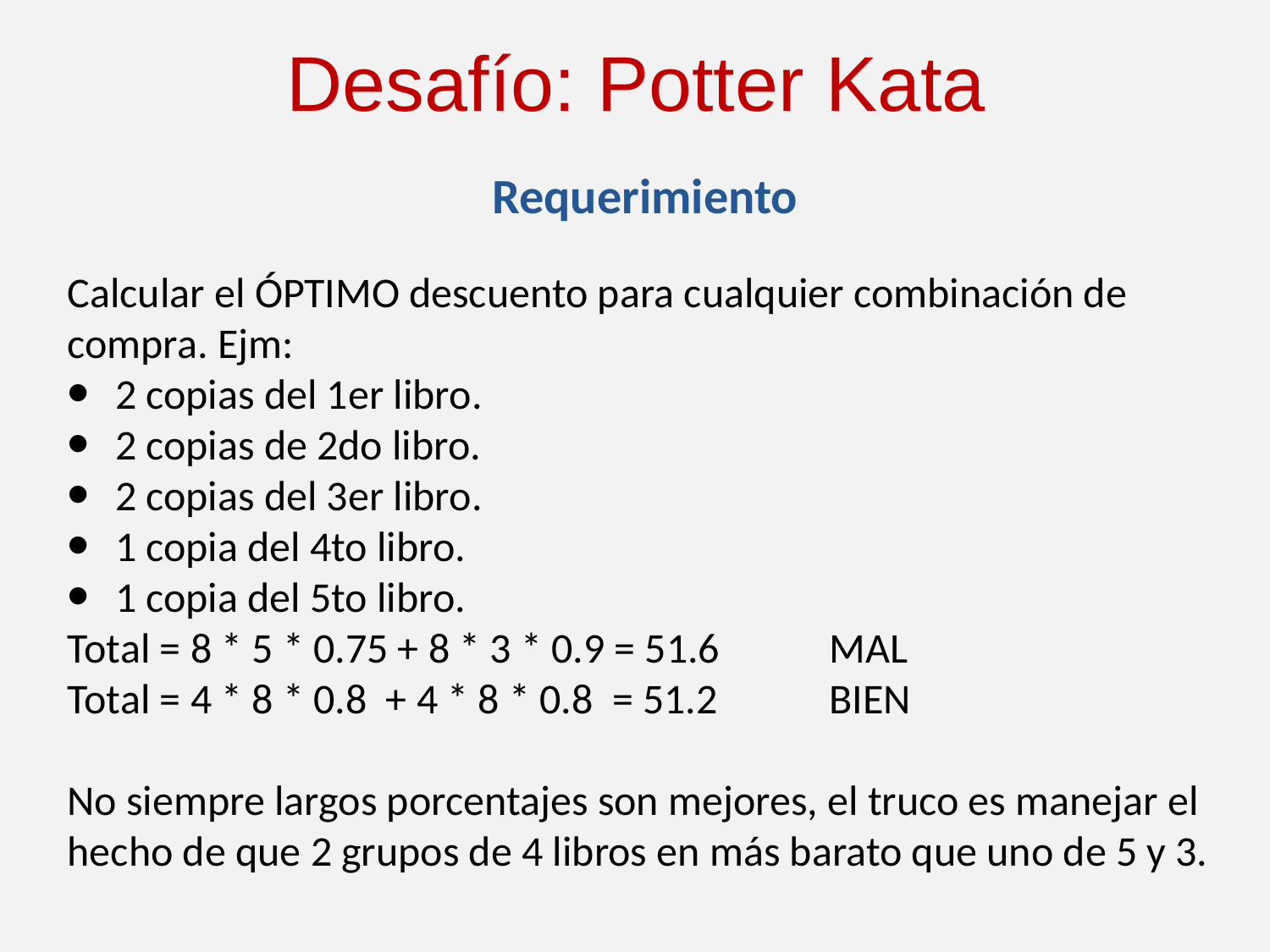

# Desafío: Potter Kata
Requerimiento
Calcular el ÓPTIMO descuento para cualquier combinación de compra. Ejm:
2 copias del 1er libro.
2 copias de 2do libro.
2 copias del 3er libro.
1 copia del 4to libro.
1 copia del 5to libro.
Total = 8 * 5 * 0.75 + 8 * 3 * 0.9 = 51.6 	MAL
Total = 4 * 8 * 0.8  + 4 * 8 * 0.8  = 51.2	BIEN

No siempre largos porcentajes son mejores, el truco es manejar el hecho de que 2 grupos de 4 libros en más barato que uno de 5 y 3.